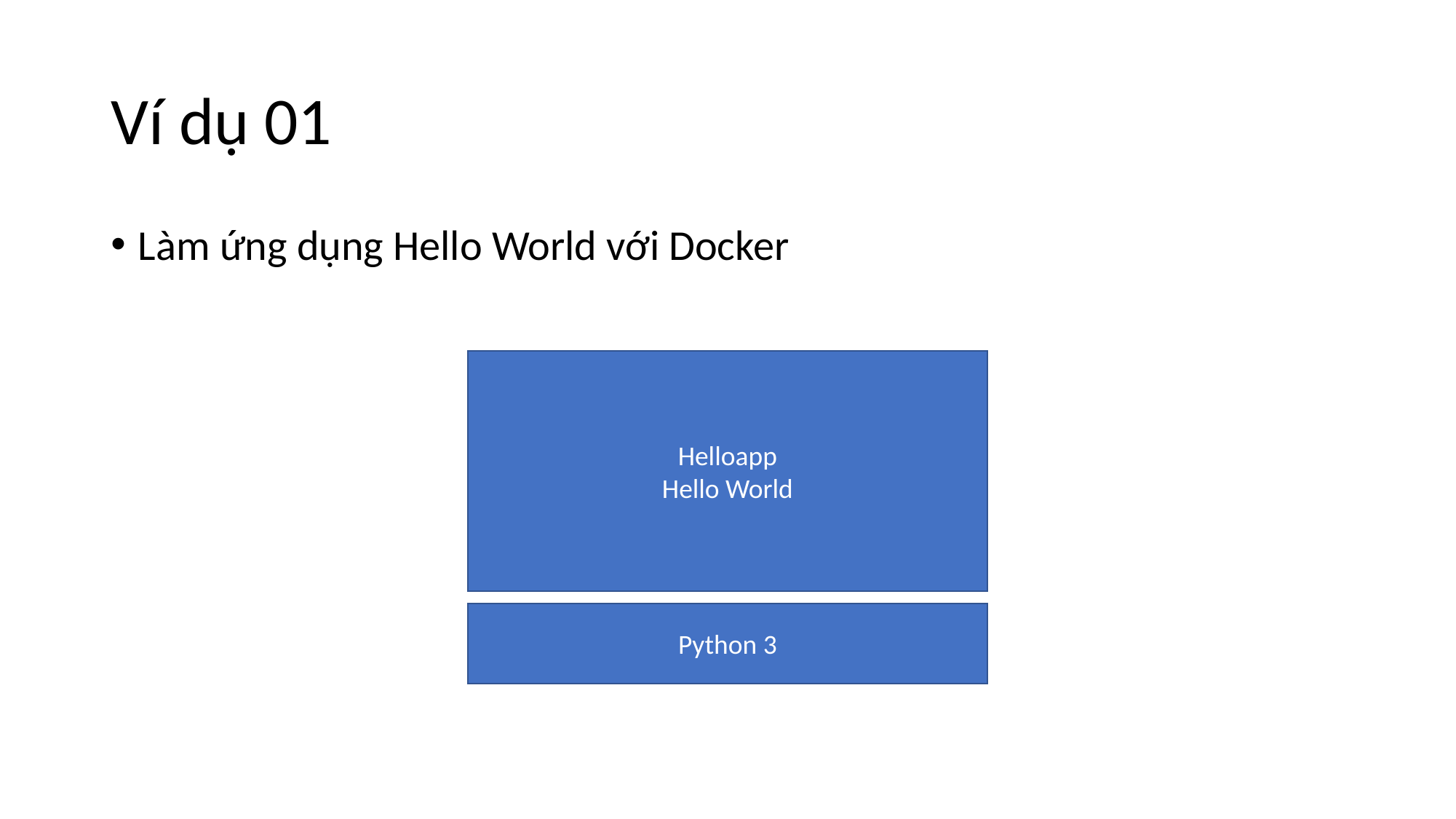

# Ví dụ 01
Làm ứng dụng Hello World với Docker
Helloapp
Hello World
Python 3